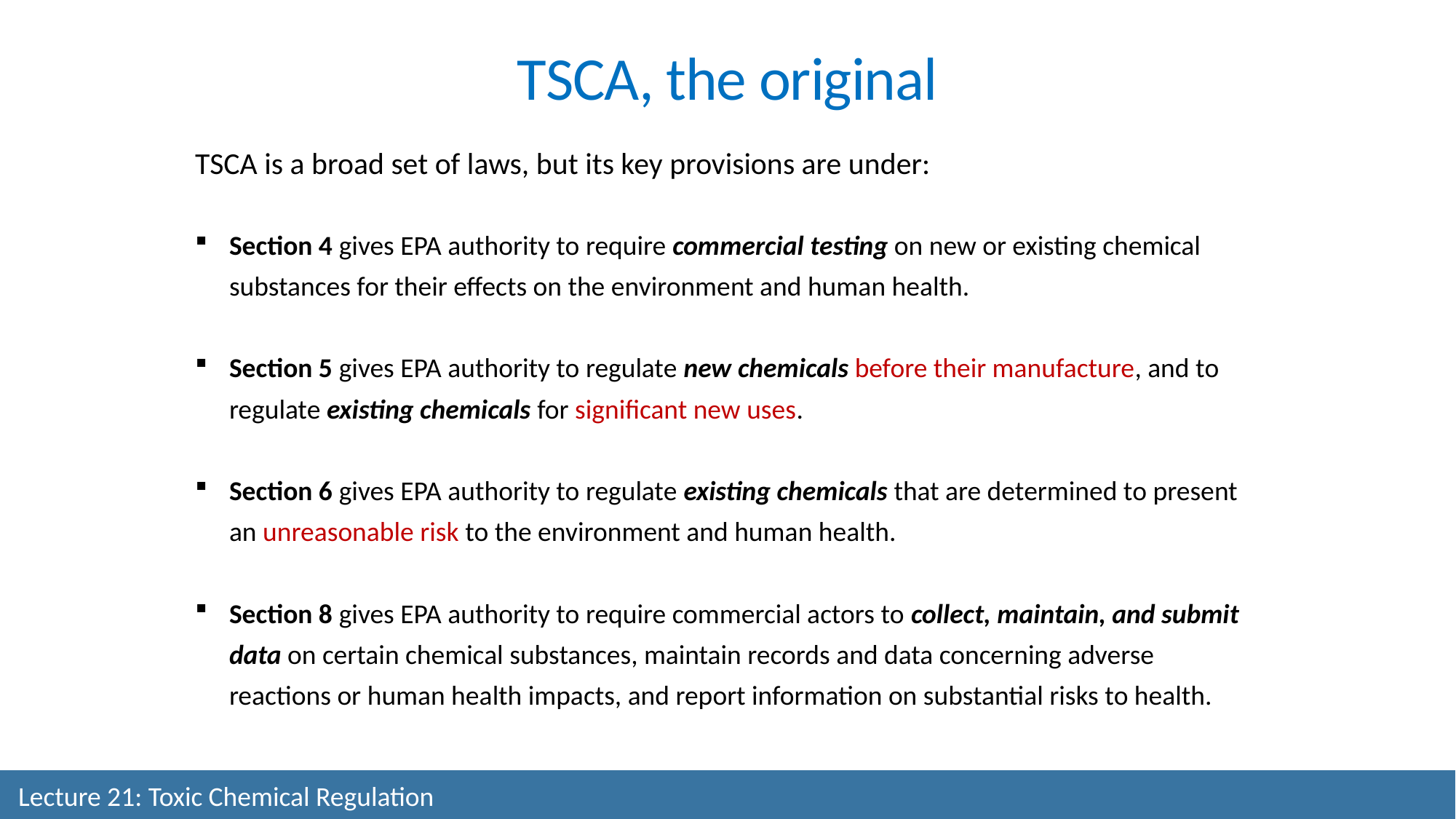

TSCA, the original
TSCA is a broad set of laws, but its key provisions are under:

Section 4 gives EPA authority to require commercial testing on new or existing chemical substances for their effects on the environment and human health.

Section 5 gives EPA authority to regulate new chemicals before their manufacture, and to regulate existing chemicals for significant new uses.

Section 6 gives EPA authority to regulate existing chemicals that are determined to present an unreasonable risk to the environment and human health.

Section 8 gives EPA authority to require commercial actors to collect, maintain, and submit data on certain chemical substances, maintain records and data concerning adverse reactions or human health impacts, and report information on substantial risks to health.